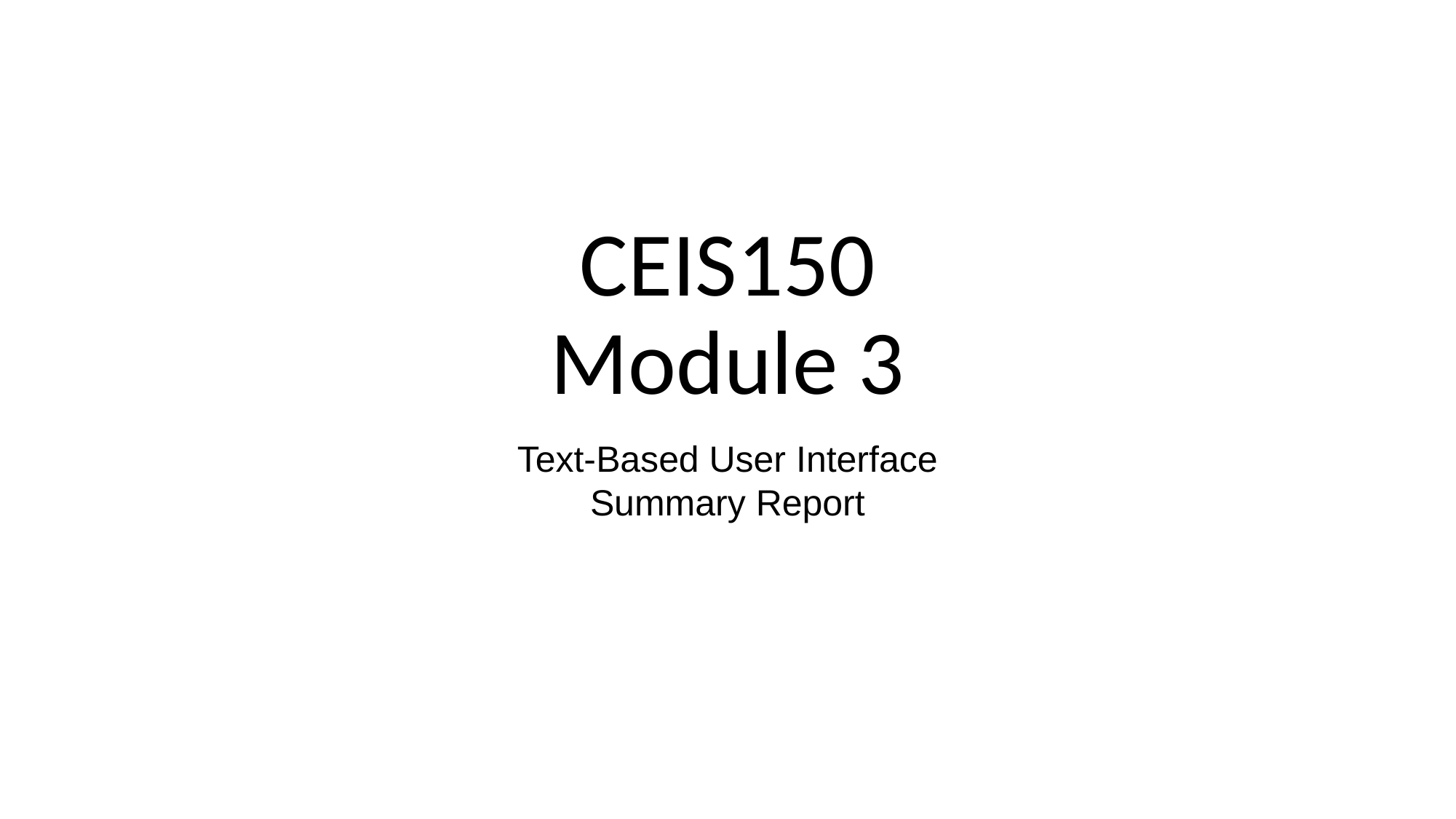

# CEIS150 Module 3
Text-Based User Interface
Summary Report